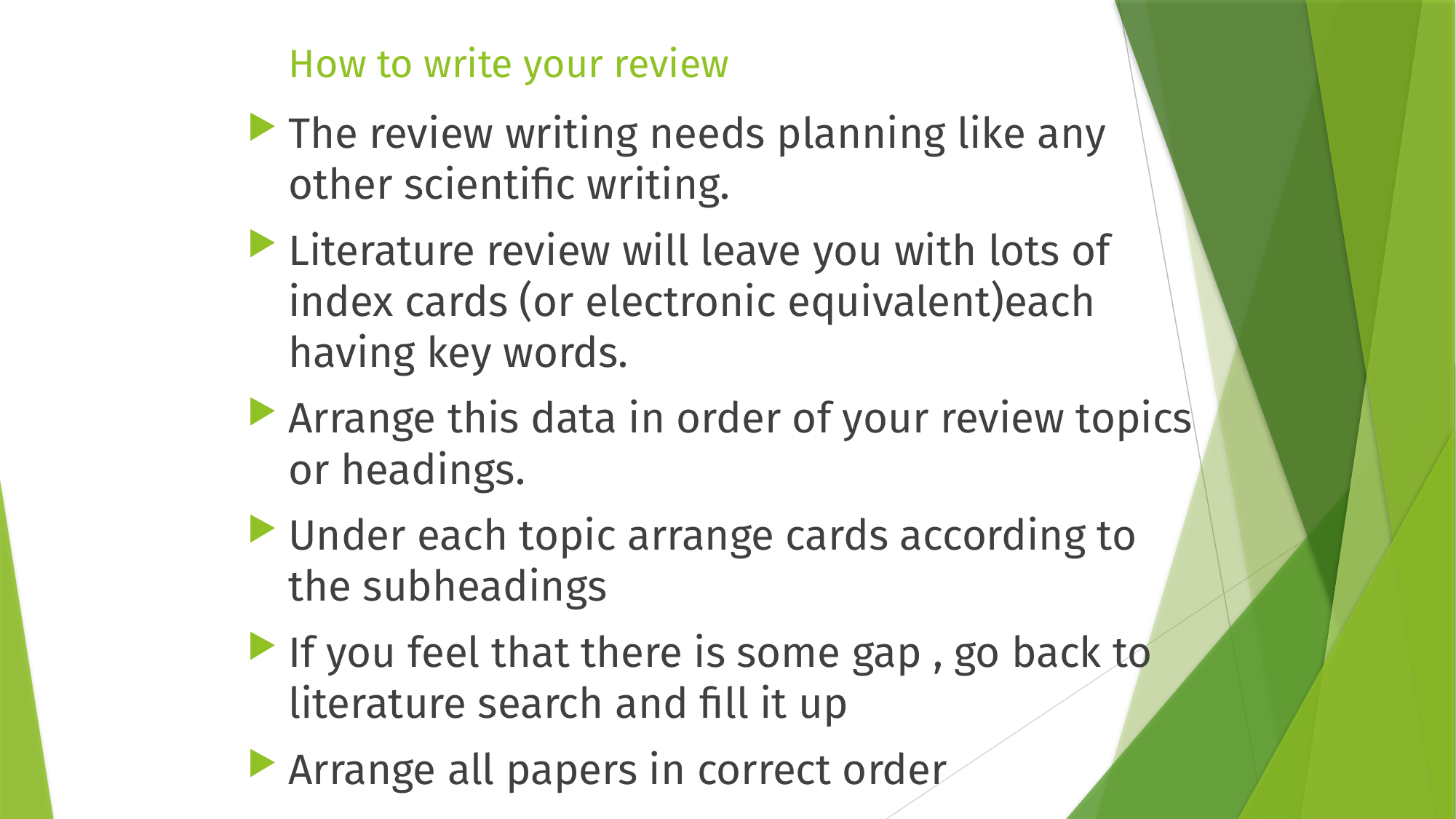

# How to write your review
The review writing needs planning like any other scientific writing.
Literature review will leave you with lots of index cards (or electronic equivalent)each having key words.
Arrange this data in order of your review topics or headings.
Under each topic arrange cards according to the subheadings
If you feel that there is some gap , go back to literature search and fill it up
Arrange all papers in correct order